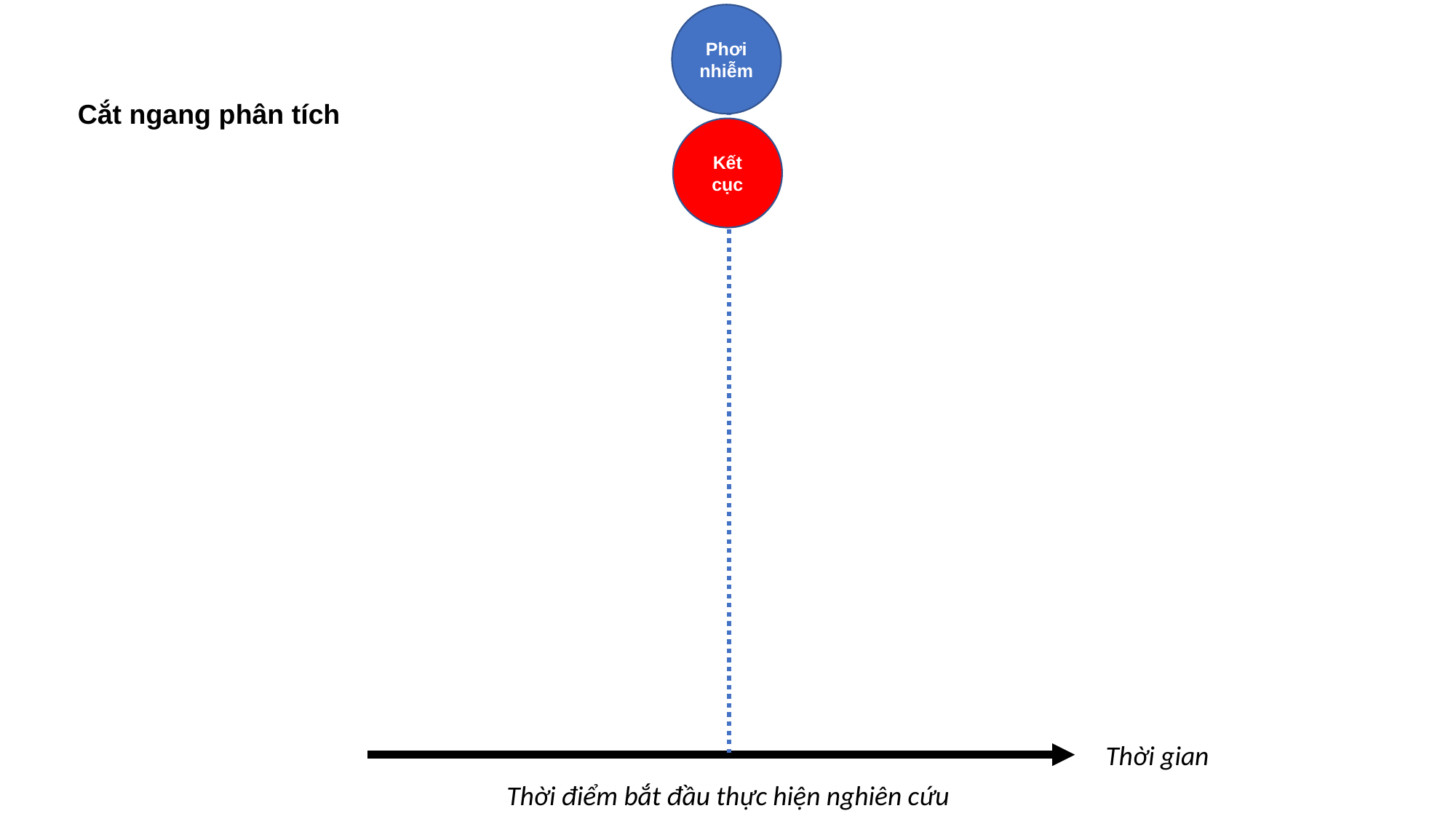

Phơi nhiễm
Cắt ngang phân tích
Kết cục
Thời gian
Thời điểm bắt đầu thực hiện nghiên cứu